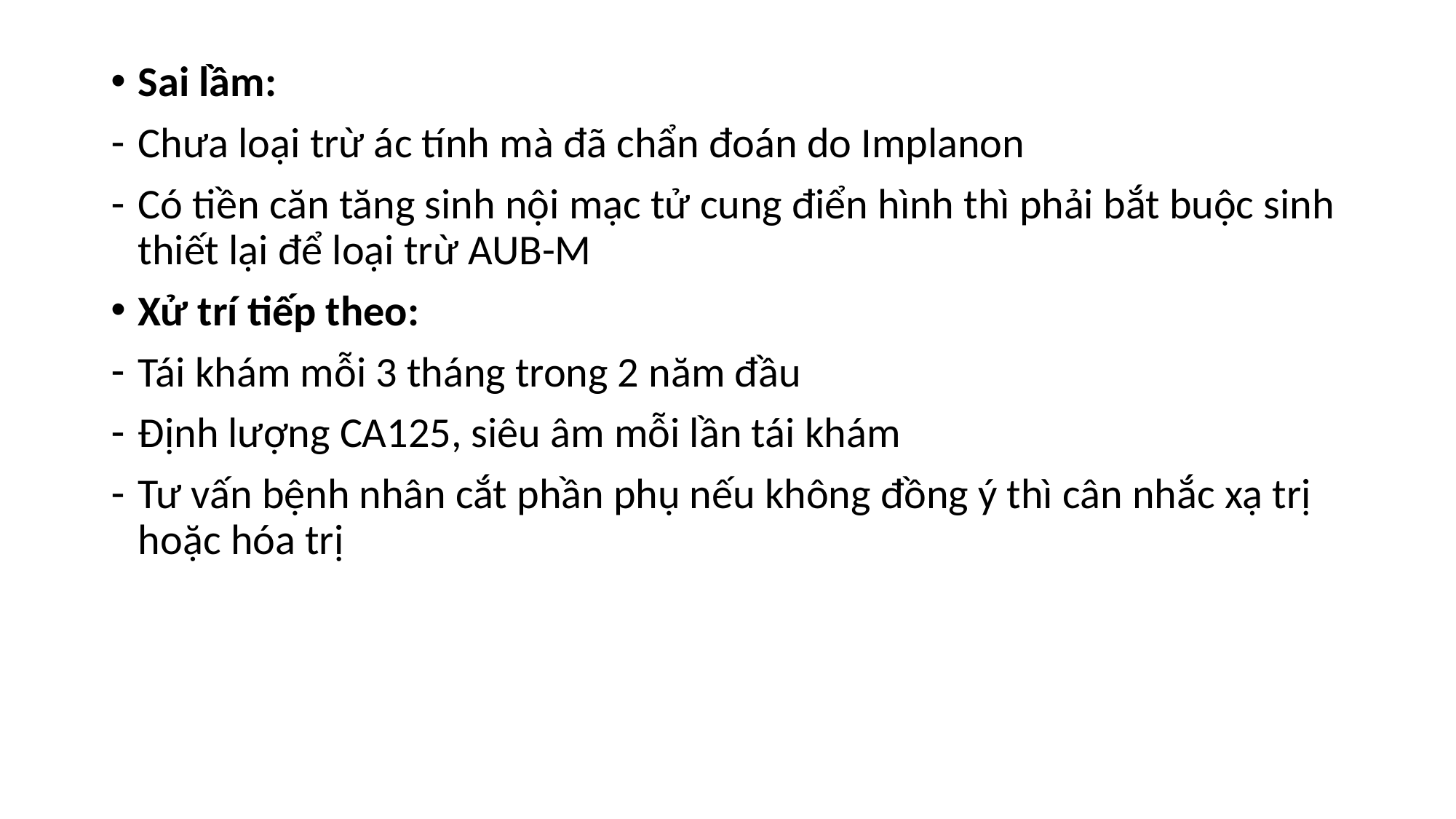

Sai lầm:
Chưa loại trừ ác tính mà đã chẩn đoán do Implanon
Có tiền căn tăng sinh nội mạc tử cung điển hình thì phải bắt buộc sinh thiết lại để loại trừ AUB-M
Xử trí tiếp theo:
Tái khám mỗi 3 tháng trong 2 năm đầu
Định lượng CA125, siêu âm mỗi lần tái khám
Tư vấn bệnh nhân cắt phần phụ nếu không đồng ý thì cân nhắc xạ trị hoặc hóa trị